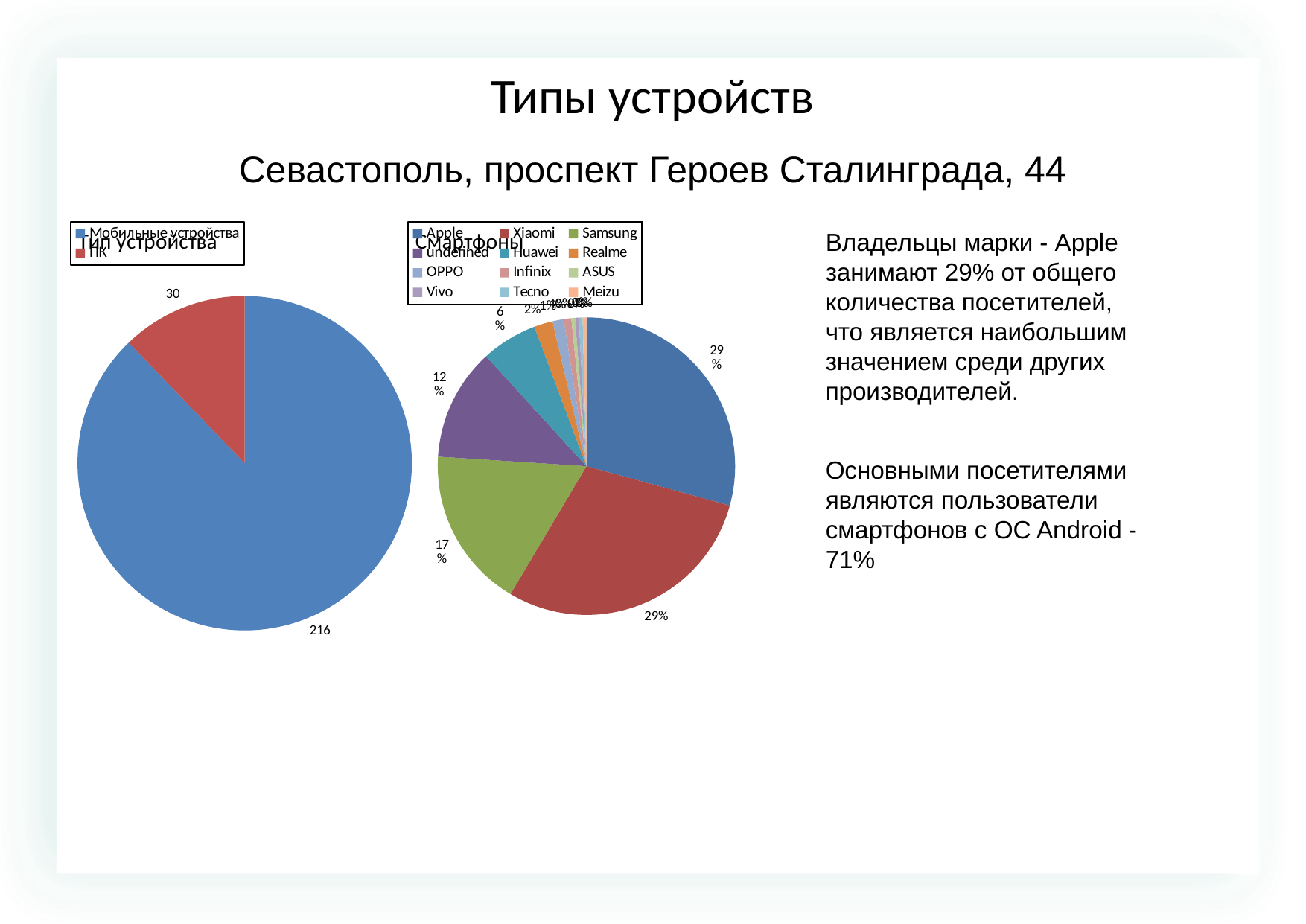

Типы устройств
Севастополь, проспект Героев Сталинграда, 44

### Chart: Тип устройства

| Category |  |
|---|---|
| Мобильные устройства | 216.0 |
| ПК | 30.0 |

### Chart: Смартфоны

| Category |  |
|---|---|
| Apple | 72.0 |
| Xiaomi | 72.0 |
| Samsung | 43.0 |
| undefined | 30.0 |
| Huawei | 15.0 |
| Realme | 5.0 |
| OPPO | 3.0 |
| Infinix | 2.0 |
| ASUS | 1.0 |
| Vivo | 1.0 |
| Tecno | 1.0 |
| Meizu | 1.0 |
Владельцы марки - Apple занимают 29% от общего количества посетителей, что является наибольшим значением среди других производителей.
Основными посетителями являются пользователи  смартфонов с OC Android - 71%